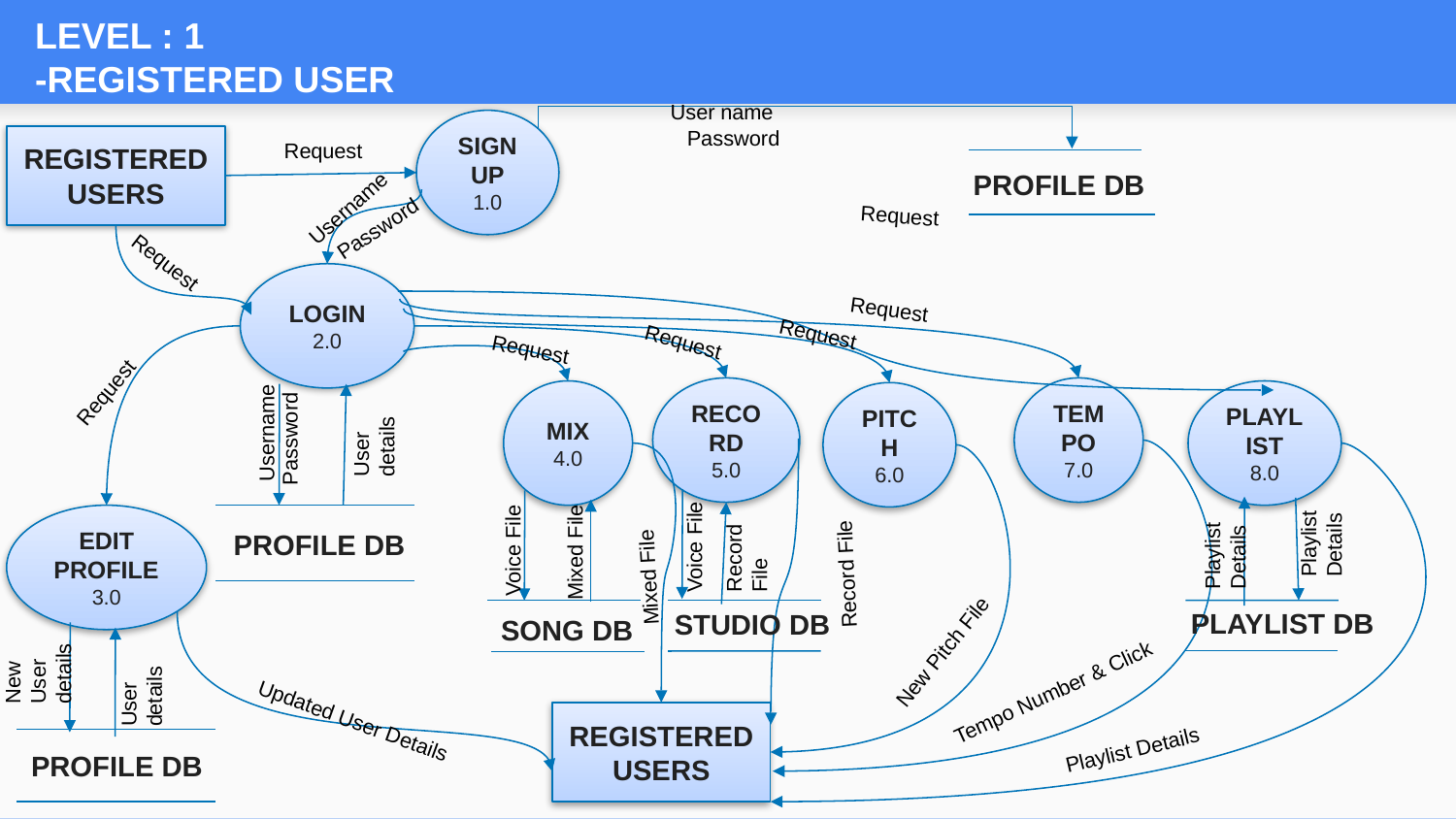

# LEVEL : 1 -REGISTERED USER
User name
SIGN UP
1.0
Password
REGISTERED USERS
Request
PROFILE DB
Username
Request
Password
Request
LOGIN
2.0
Request
Request
Request
Request
Request
RECORD
5.0
TEMPO
7.0
MIX
4.0
PLAYLIST
8.0
PITCH
6.0
User
details
Username
Password
EDIT
PROFILE
3.0
Playlist
Details
PROFILE DB
Record
File
Playlist
Details
Voice File
Voice File
Mixed File
Record File
Mixed File
PLAYLIST DB
STUDIO DB
SONG DB
New User
details
New Pitch File
User details
Tempo Number & Click
Updated User Details
REGISTERED USERS
Playlist Details
PROFILE DB